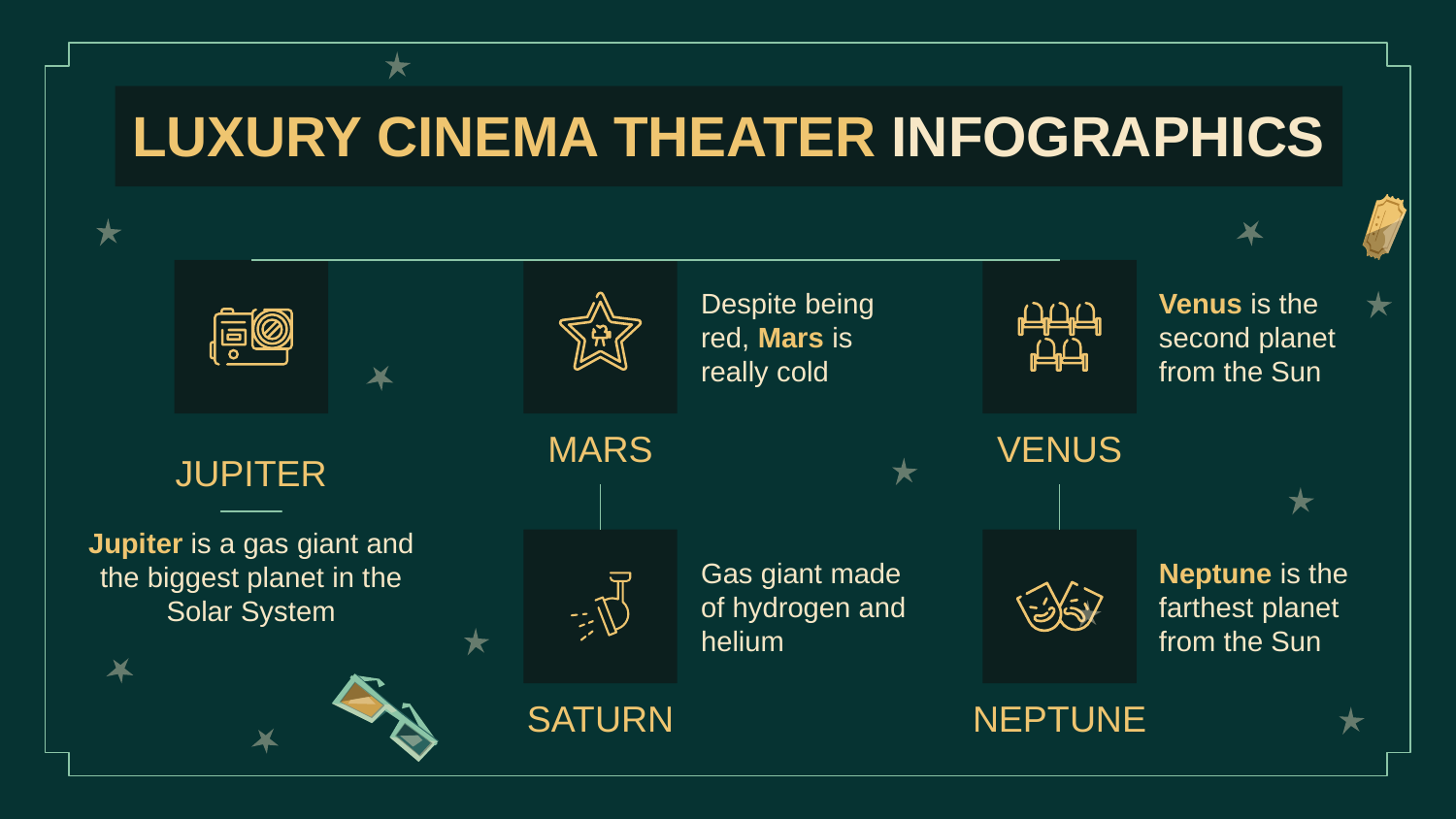

# LUXURY CINEMA THEATER INFOGRAPHICS

Venus is the second planet from the Sun
VENUS
Despite being red, Mars is really cold
MARS

JUPITER
Jupiter is a gas giant and the biggest planet in the Solar System

Gas giant made of hydrogen and helium
SATURN
Neptune is the farthest planet from the Sun
NEPTUNE